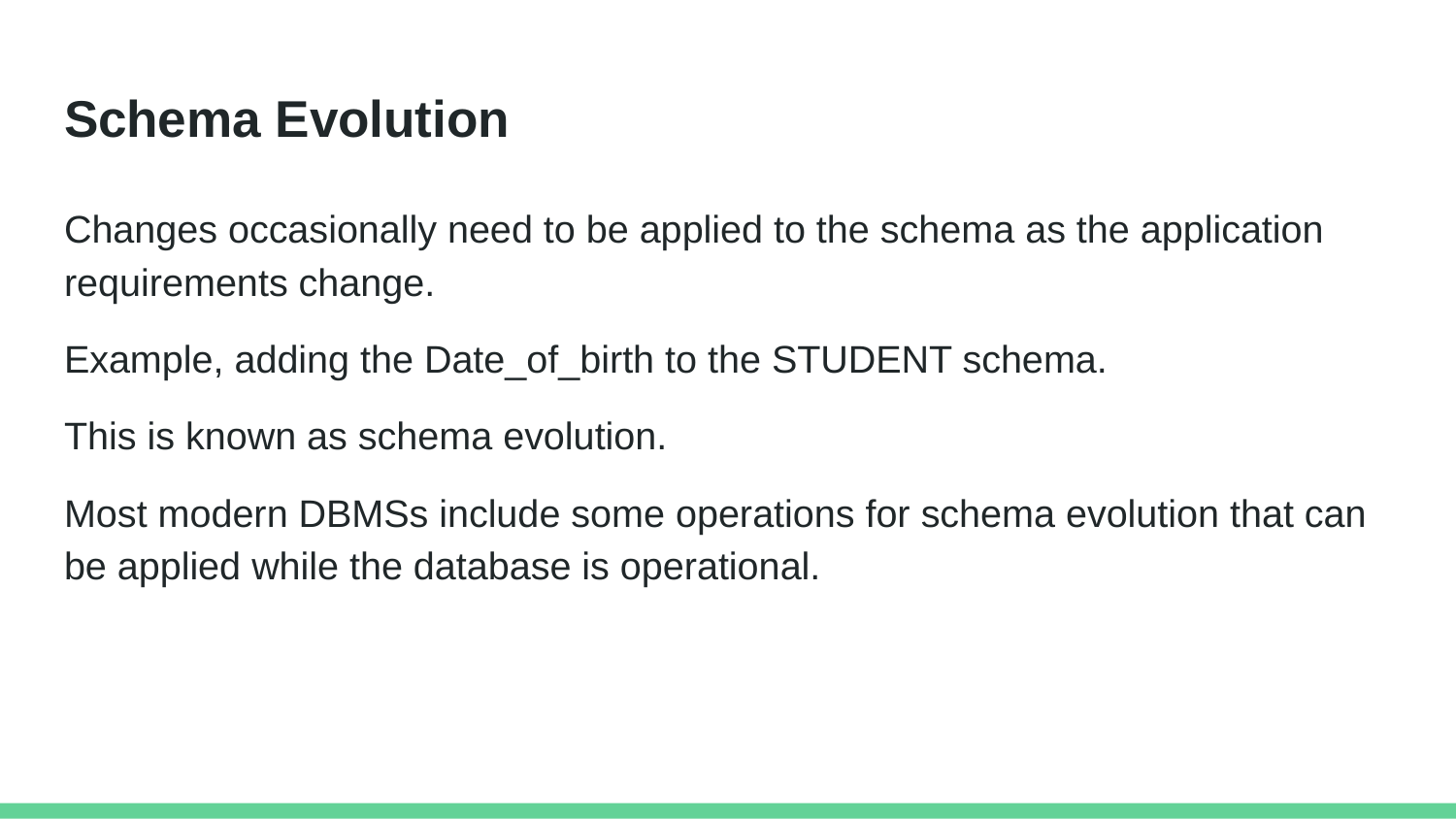

# Schema Evolution
Changes occasionally need to be applied to the schema as the application requirements change.
Example, adding the Date_of_birth to the STUDENT schema.
This is known as schema evolution.
Most modern DBMSs include some operations for schema evolution that can be applied while the database is operational.